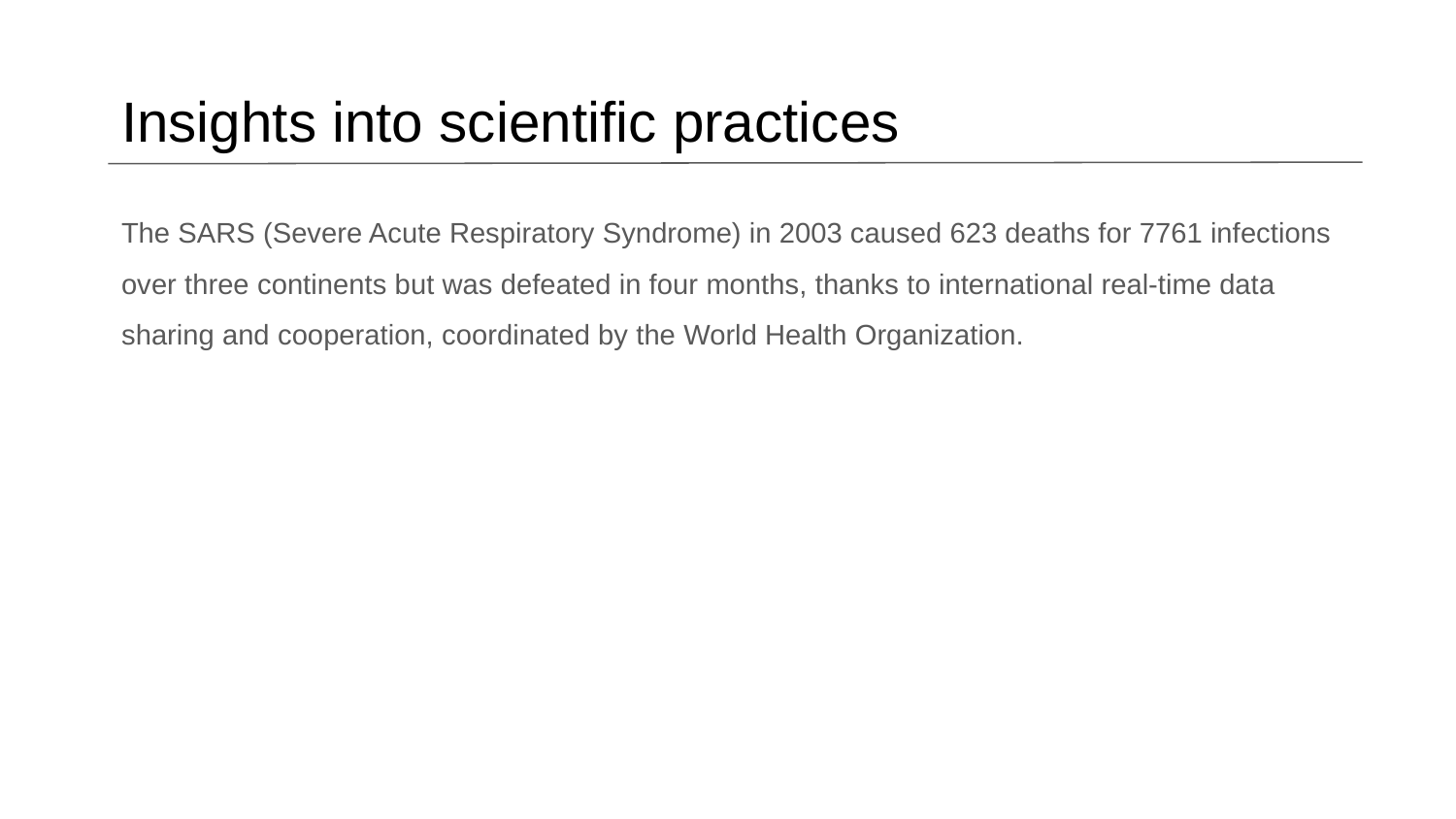

# Insights into scientific practices
The SARS (Severe Acute Respiratory Syndrome) in 2003 caused 623 deaths for 7761 infections over three continents but was defeated in four months, thanks to international real-time data sharing and cooperation, coordinated by the World Health Organization.